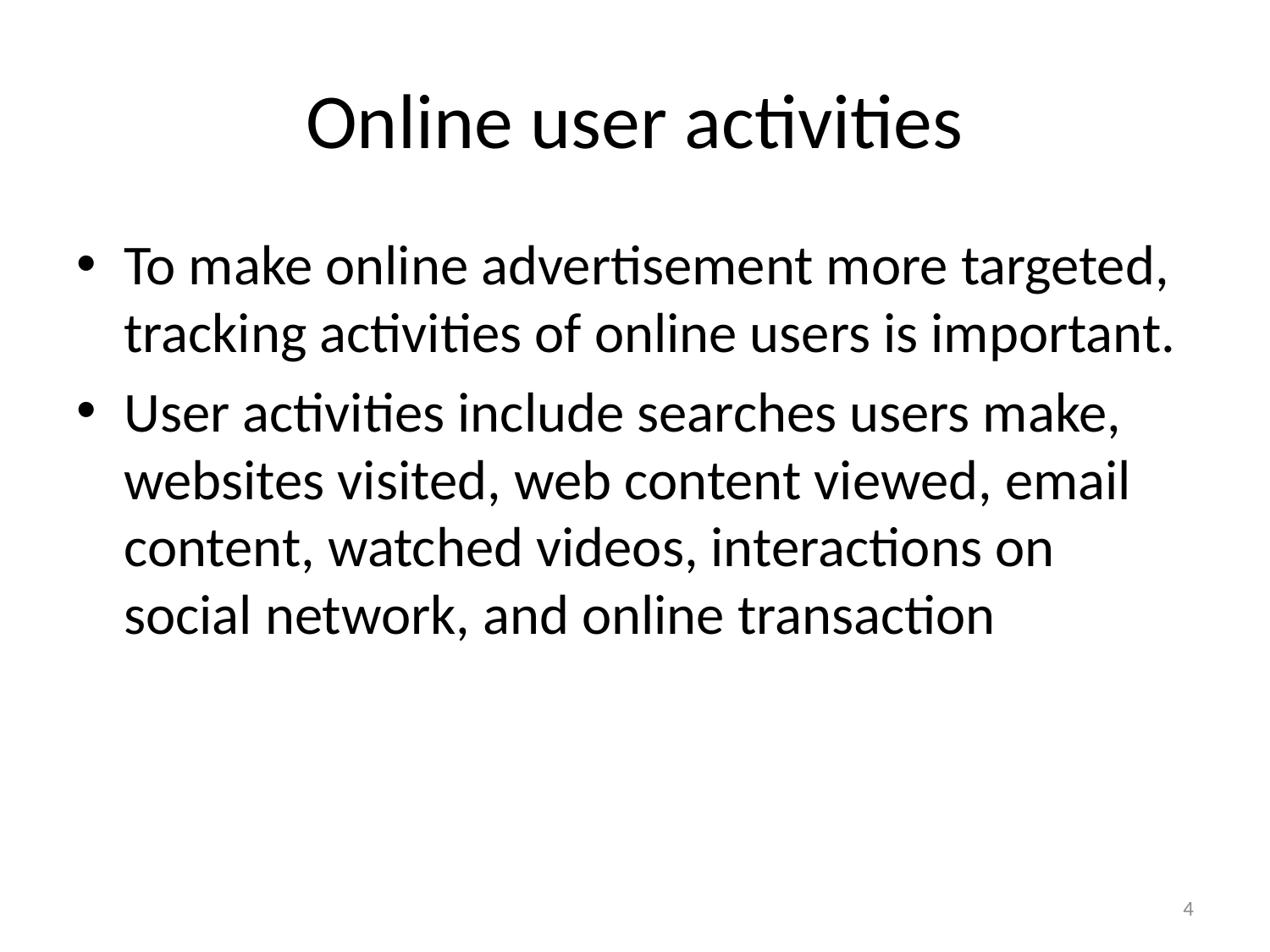

# Online user activities
To make online advertisement more targeted, tracking activities of online users is important.
User activities include searches users make, websites visited, web content viewed, email content, watched videos, interactions on social network, and online transaction
4